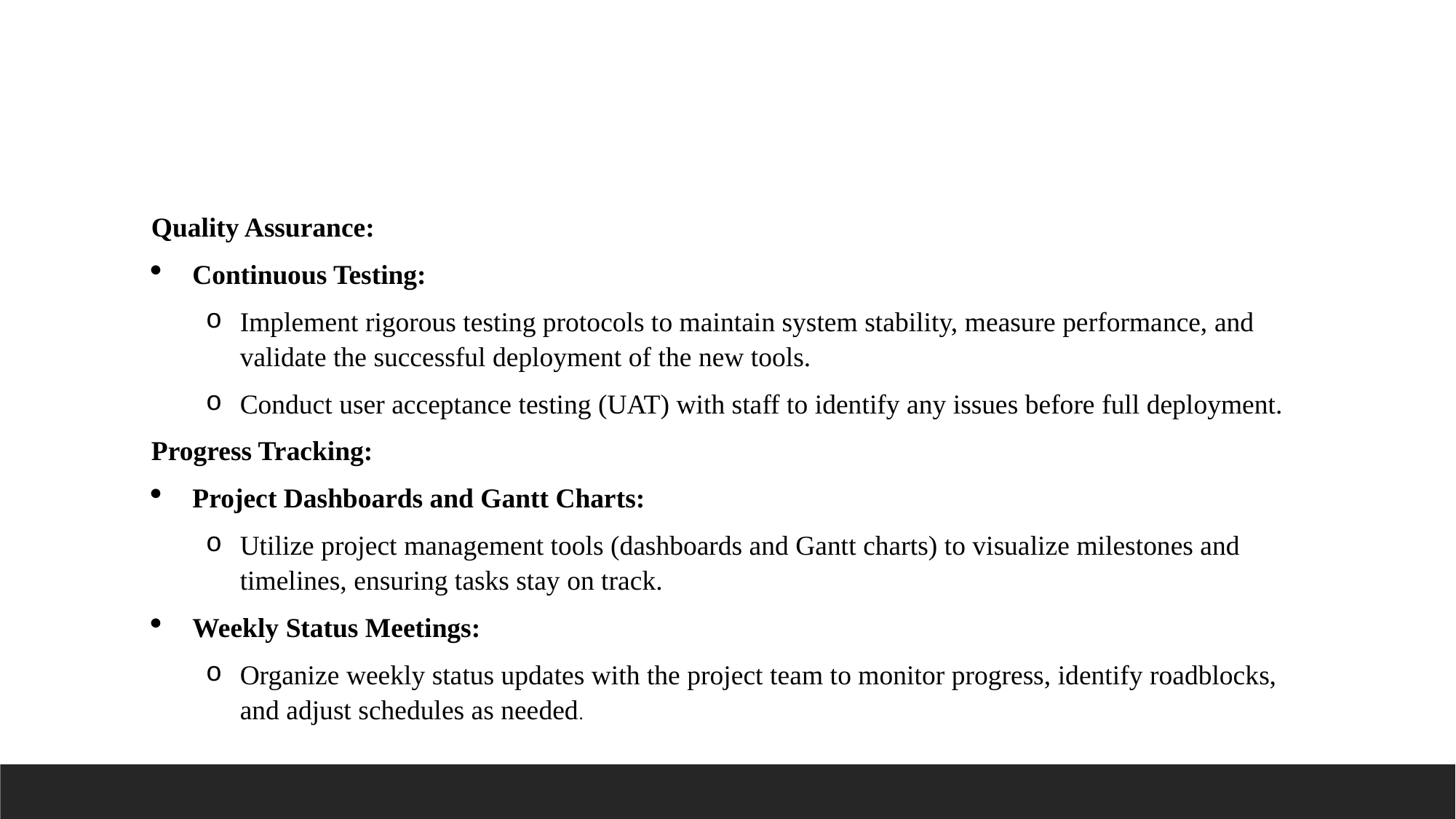

Quality Assurance:
Continuous Testing:
Implement rigorous testing protocols to maintain system stability, measure performance, and validate the successful deployment of the new tools.
Conduct user acceptance testing (UAT) with staff to identify any issues before full deployment.
Progress Tracking:
Project Dashboards and Gantt Charts:
Utilize project management tools (dashboards and Gantt charts) to visualize milestones and timelines, ensuring tasks stay on track.
Weekly Status Meetings:
Organize weekly status updates with the project team to monitor progress, identify roadblocks, and adjust schedules as needed.